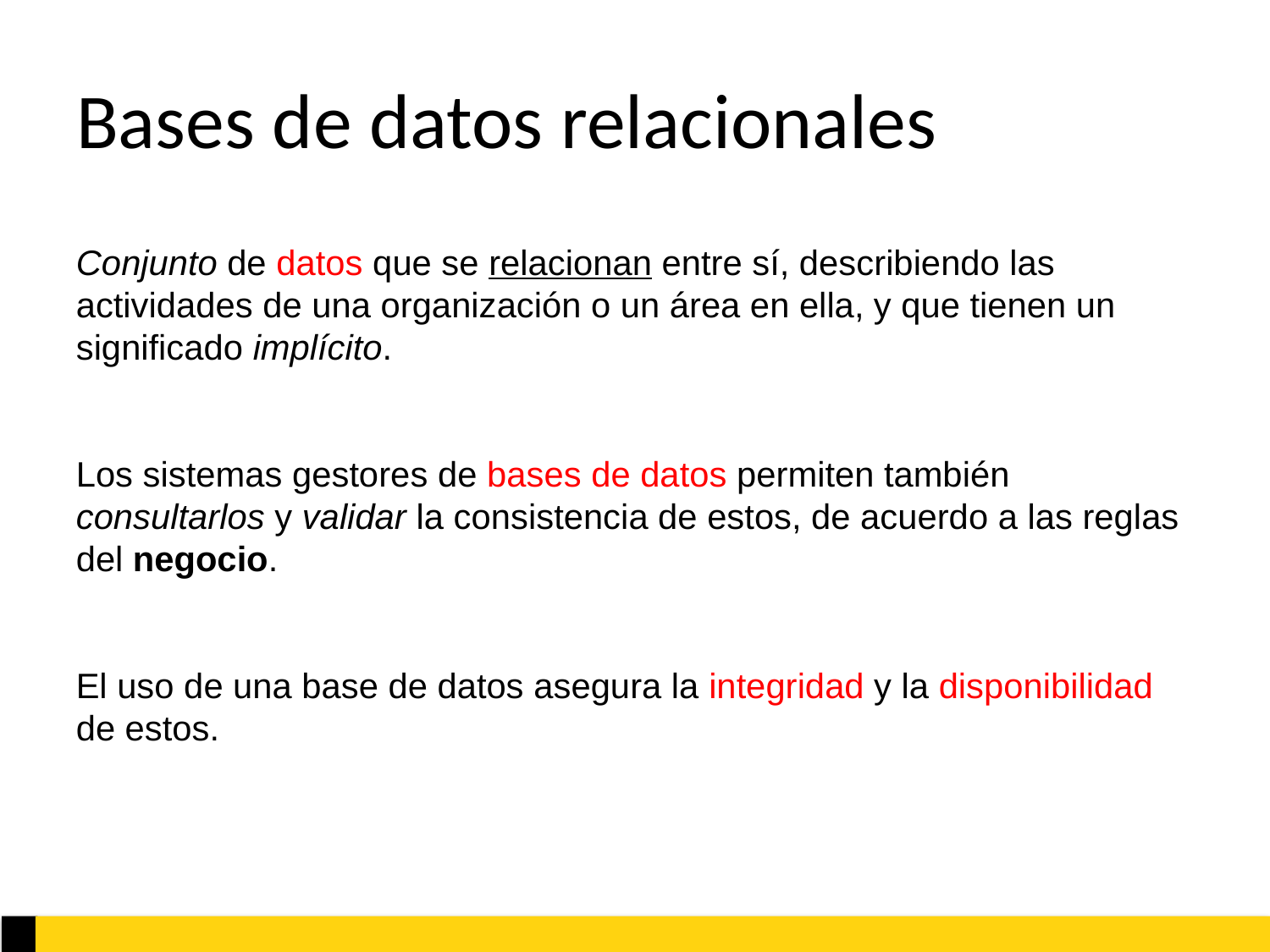

# Bases de datos relacionales
Conjunto de datos que se relacionan entre sí, describiendo las actividades de una organización o un área en ella, y que tienen un significado implícito.

Los sistemas gestores de bases de datos permiten también consultarlos y validar la consistencia de estos, de acuerdo a las reglas del negocio.

El uso de una base de datos asegura la integridad y la disponibilidad de estos.